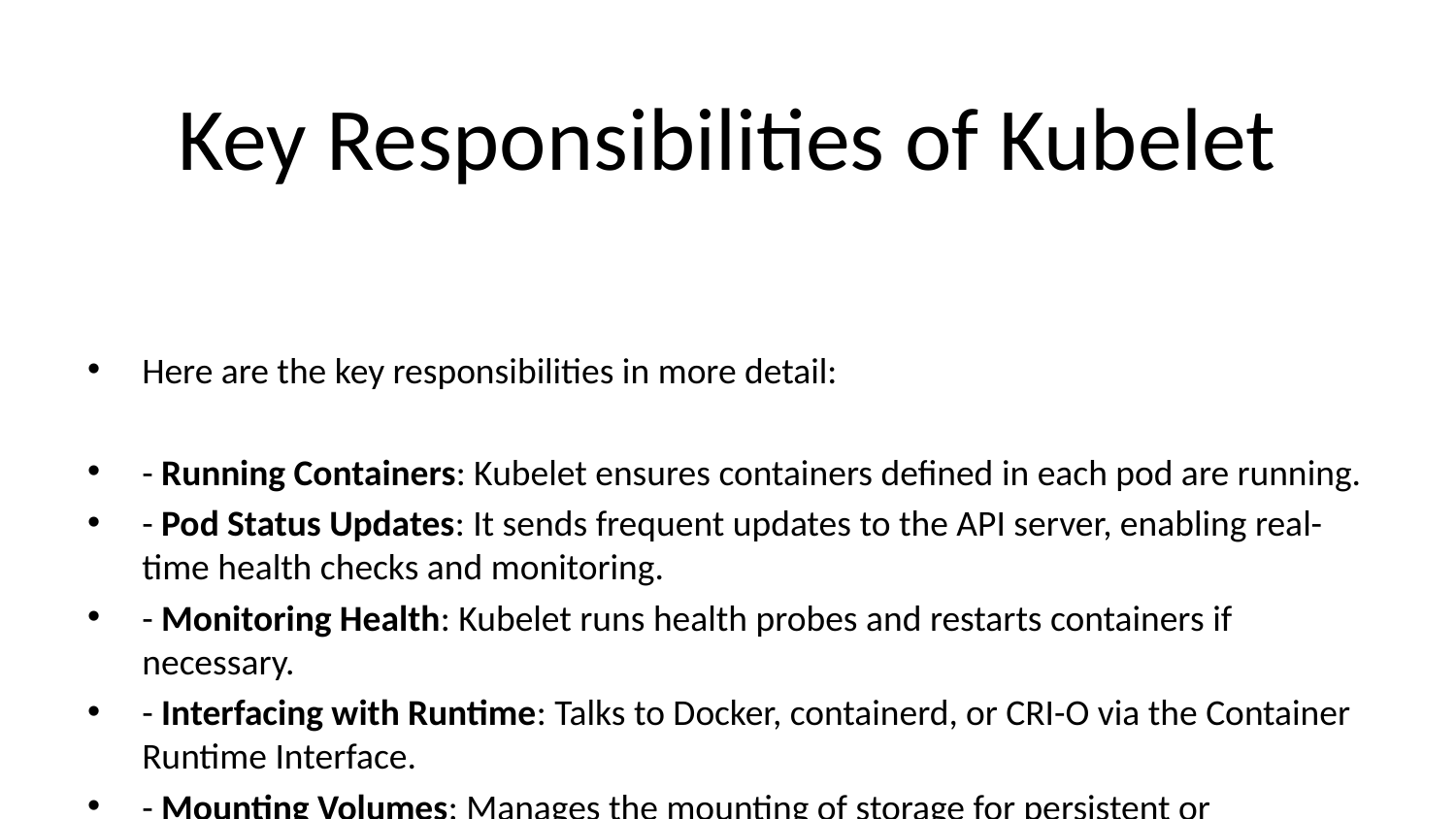

# Key Responsibilities of Kubelet

Here are the key responsibilities in more detail:

- Running Containers: Kubelet ensures containers defined in each pod are running.
- Pod Status Updates: It sends frequent updates to the API server, enabling real-time health checks and monitoring.
- Monitoring Health: Kubelet runs health probes and restarts containers if necessary.
- Interfacing with Runtime: Talks to Docker, containerd, or CRI-O via the Container Runtime Interface.
- Mounting Volumes: Manages the mounting of storage for persistent or ephemeral use.

In short, Kubelet ensures your applications run reliably on each node.